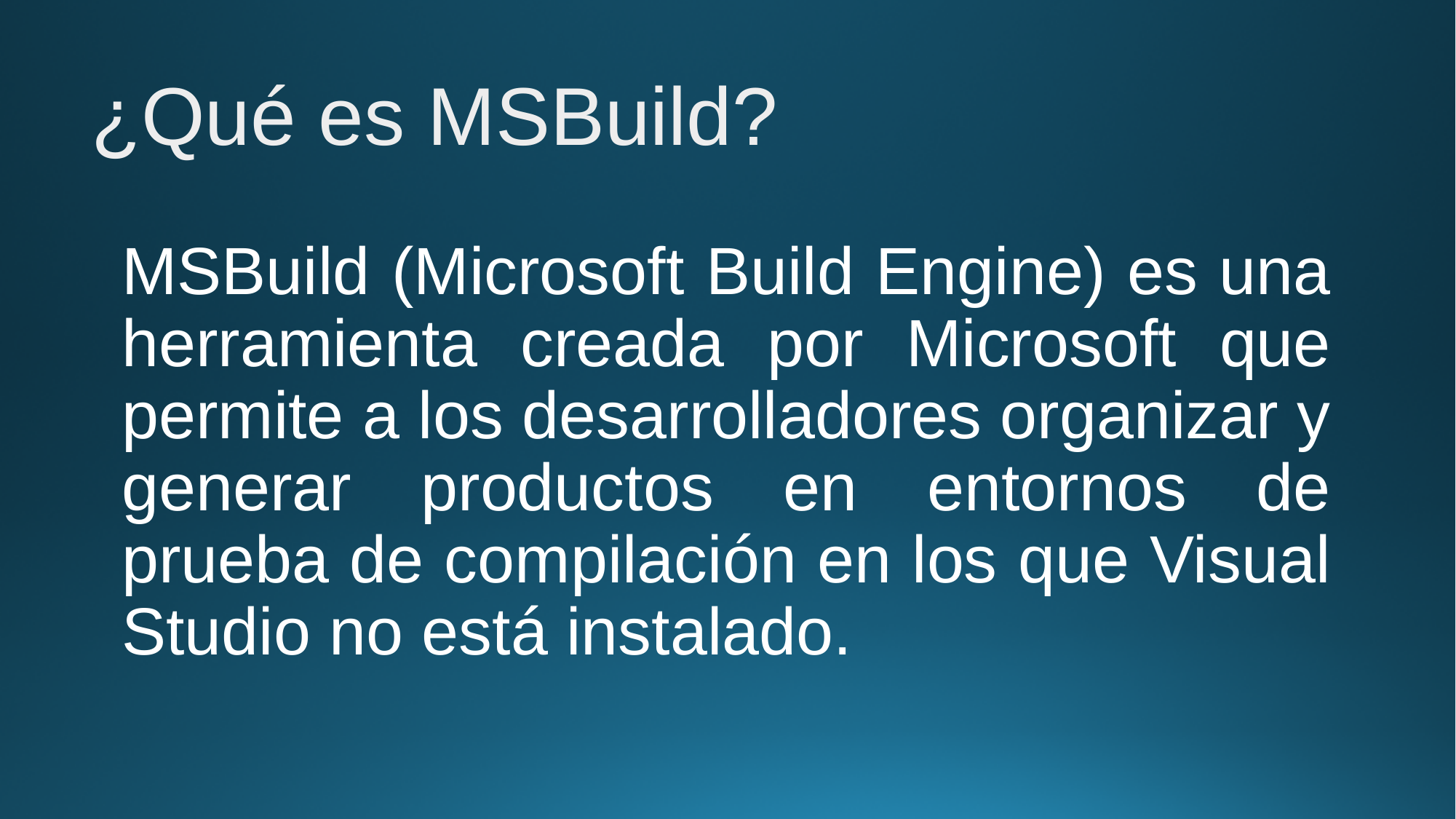

¿Qué es MSBuild?
MSBuild (Microsoft Build Engine) es una herramienta creada por Microsoft que permite a los desarrolladores organizar y generar productos en entornos de prueba de compilación en los que Visual Studio no está instalado.